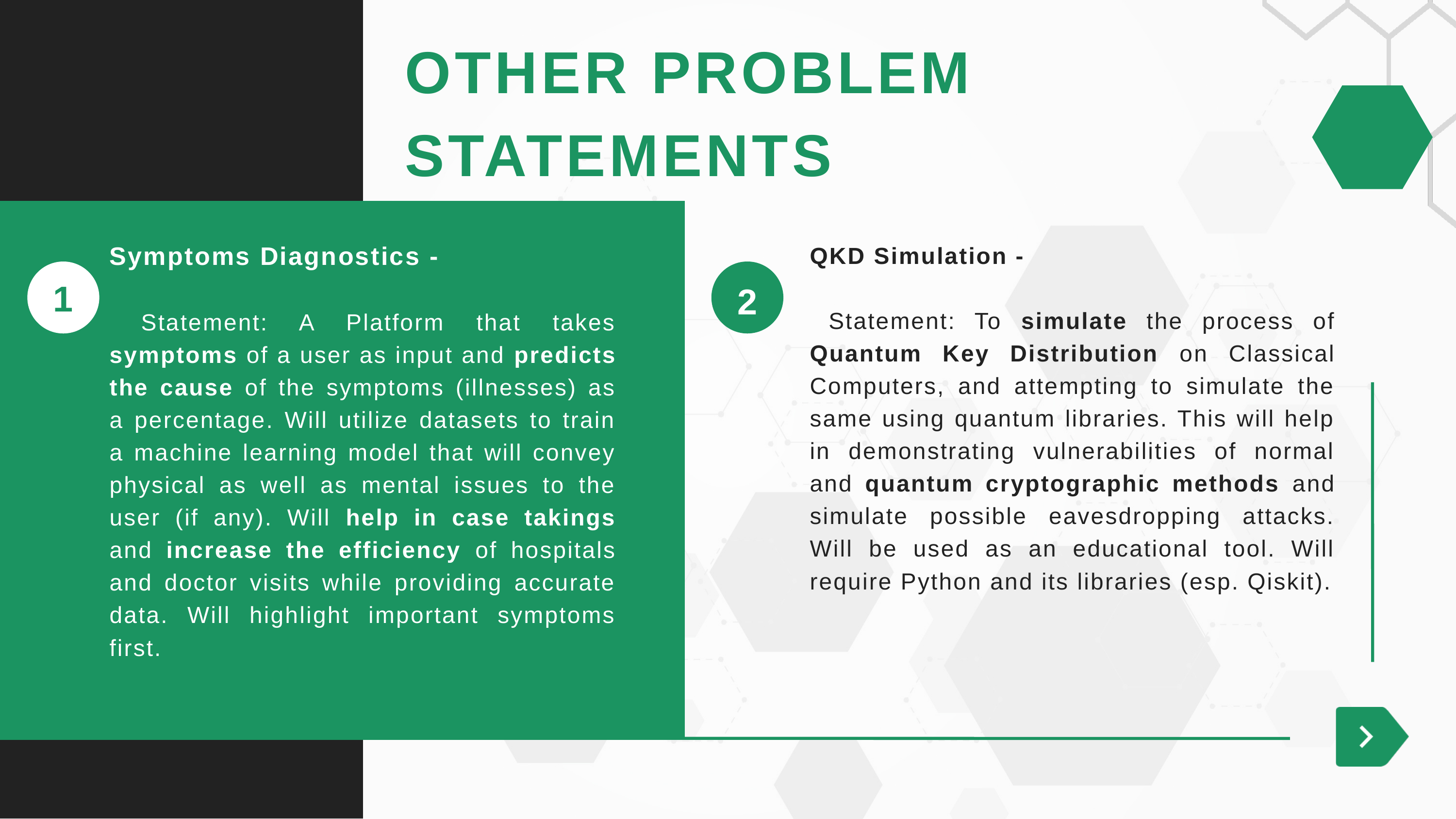

OTHER PROBLEM STATEMENTS

Symptoms Diagnostics -

 Statement: A Platform that takes symptoms of a user as input and predicts the cause of the symptoms (illnesses) as a percentage. Will utilize datasets to train a machine learning model that will convey physical as well as mental issues to the user (if any). Will help in case takings and increase the efficiency of hospitals and doctor visits while providing accurate data. Will highlight important symptoms first.

QKD Simulation -

 Statement: To simulate the process of Quantum Key Distribution on Classical Computers, and attempting to simulate the same using quantum libraries. This will help in demonstrating vulnerabilities of normal and quantum cryptographic methods and simulate possible eavesdropping attacks. Will be used as an educational tool. Will require Python and its libraries (esp. Qiskit).

1
2